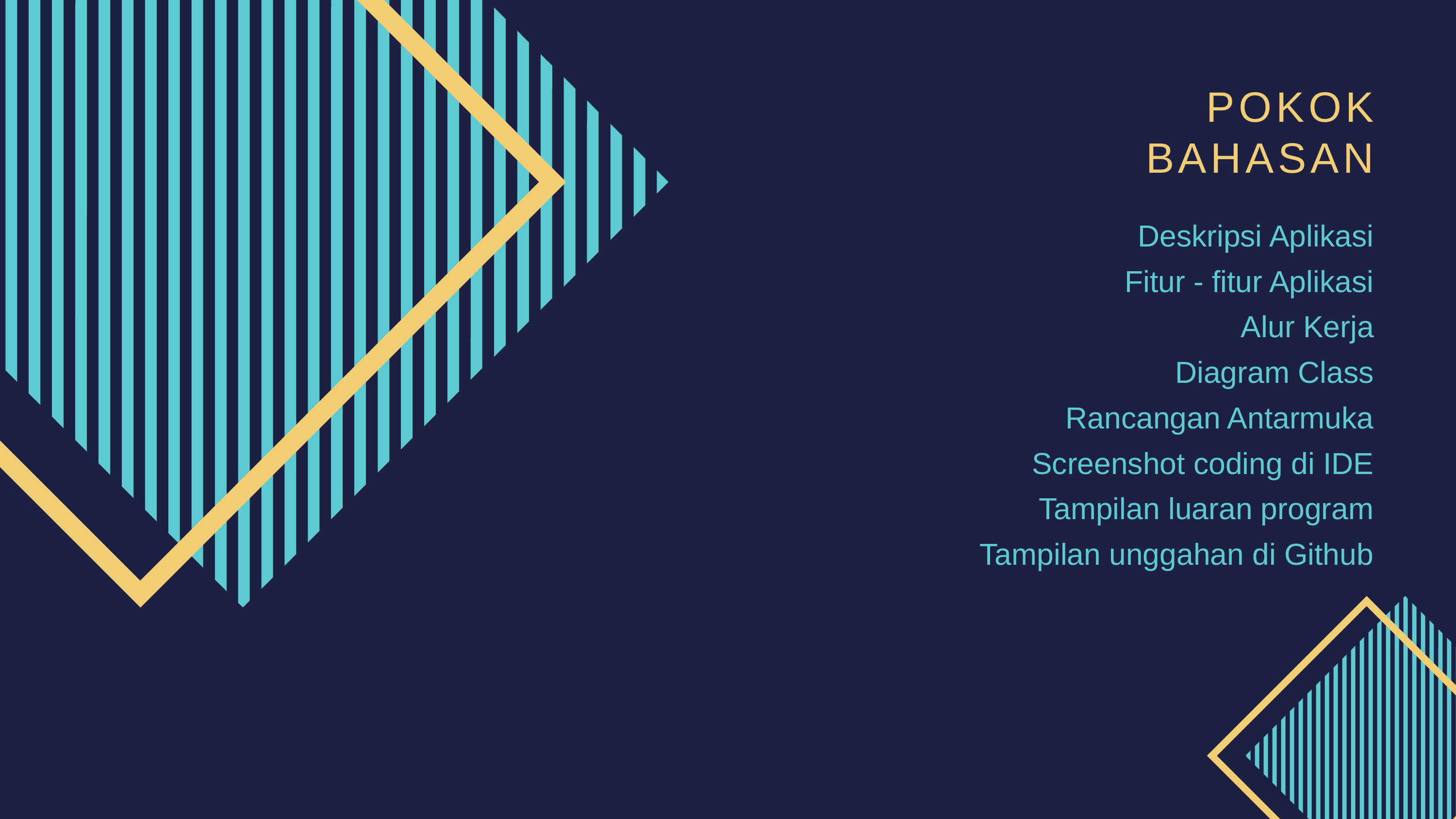

POKOK
BAHASAN
Deskripsi Aplikasi
Fitur - fitur Aplikasi
Alur Kerja
Diagram Class
Rancangan Antarmuka
Screenshot coding di IDE
Tampilan luaran program
Tampilan unggahan di Github